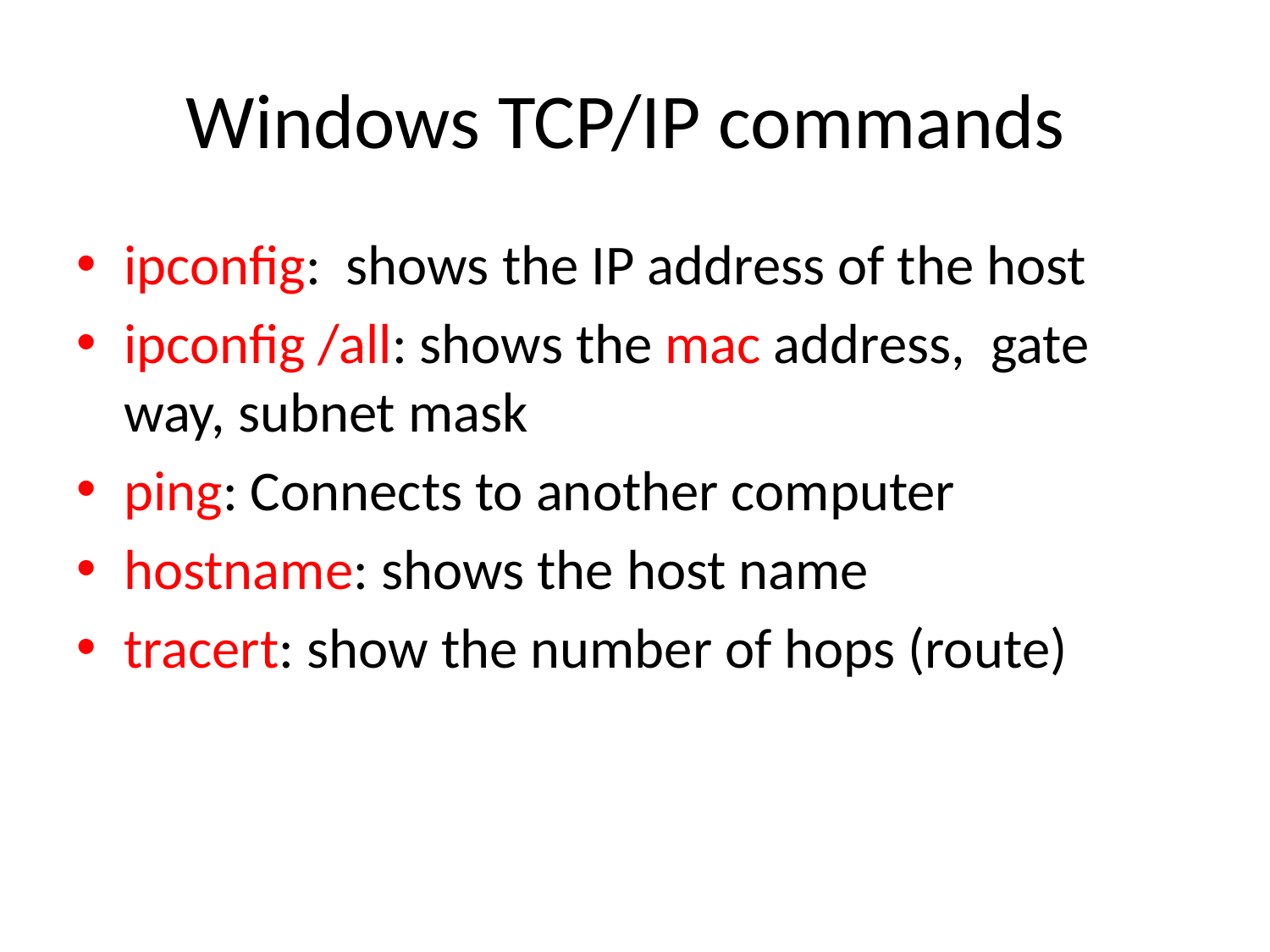

# Windows TCP/IP commands
ipconfig:  shows the IP address of the host
ipconfig /all: shows the mac address,  gate way, subnet mask
ping: Connects to another computer
hostname: shows the host name
tracert: show the number of hops (route)